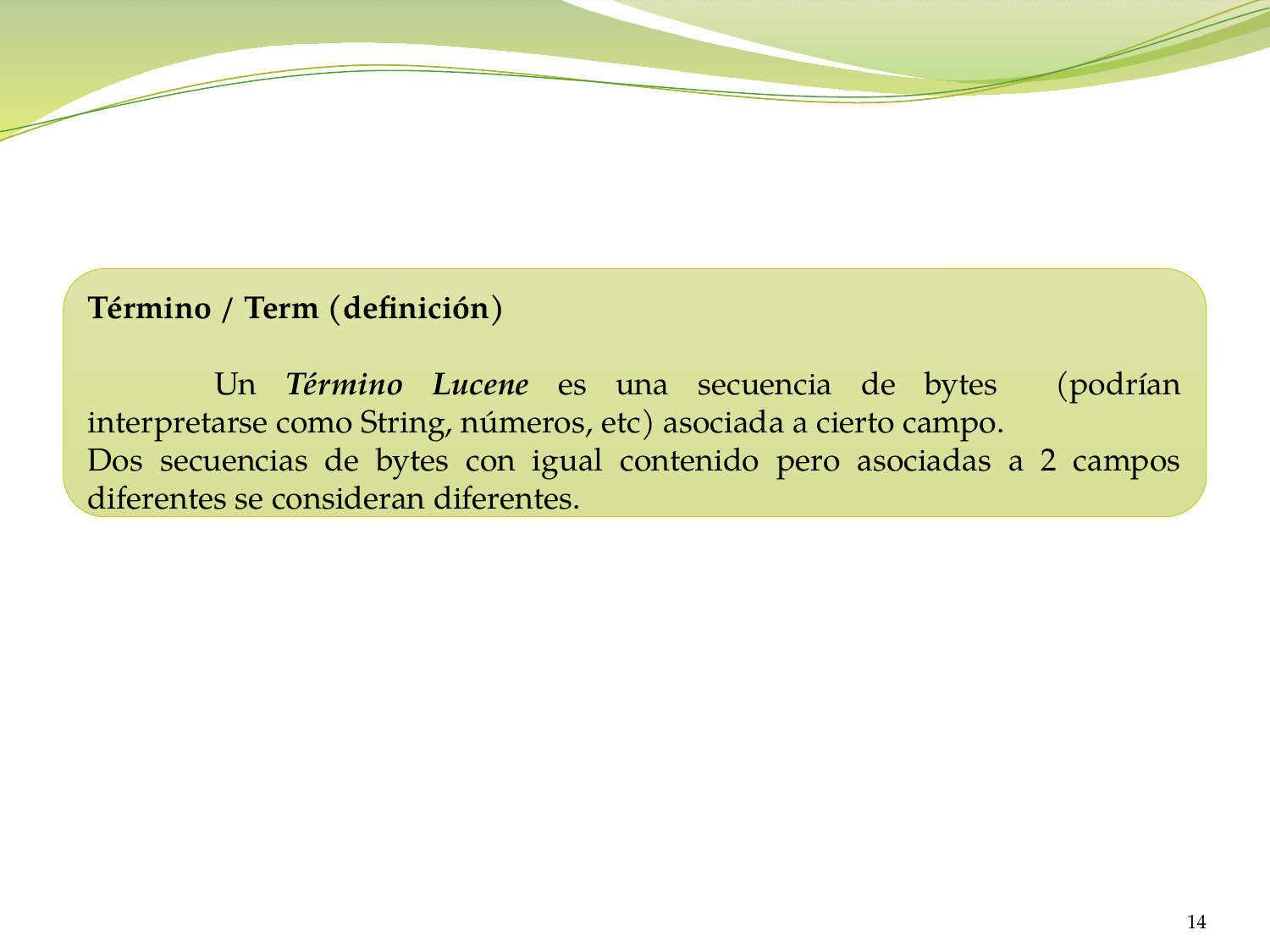

#
Término / Term (definición)

	Un Término Lucene es una secuencia de bytes  (podrían interpretarse como String, números, etc) asociada a cierto campo.
Dos secuencias de bytes con igual contenido pero asociadas a 2 campos diferentes se consideran diferentes.

14